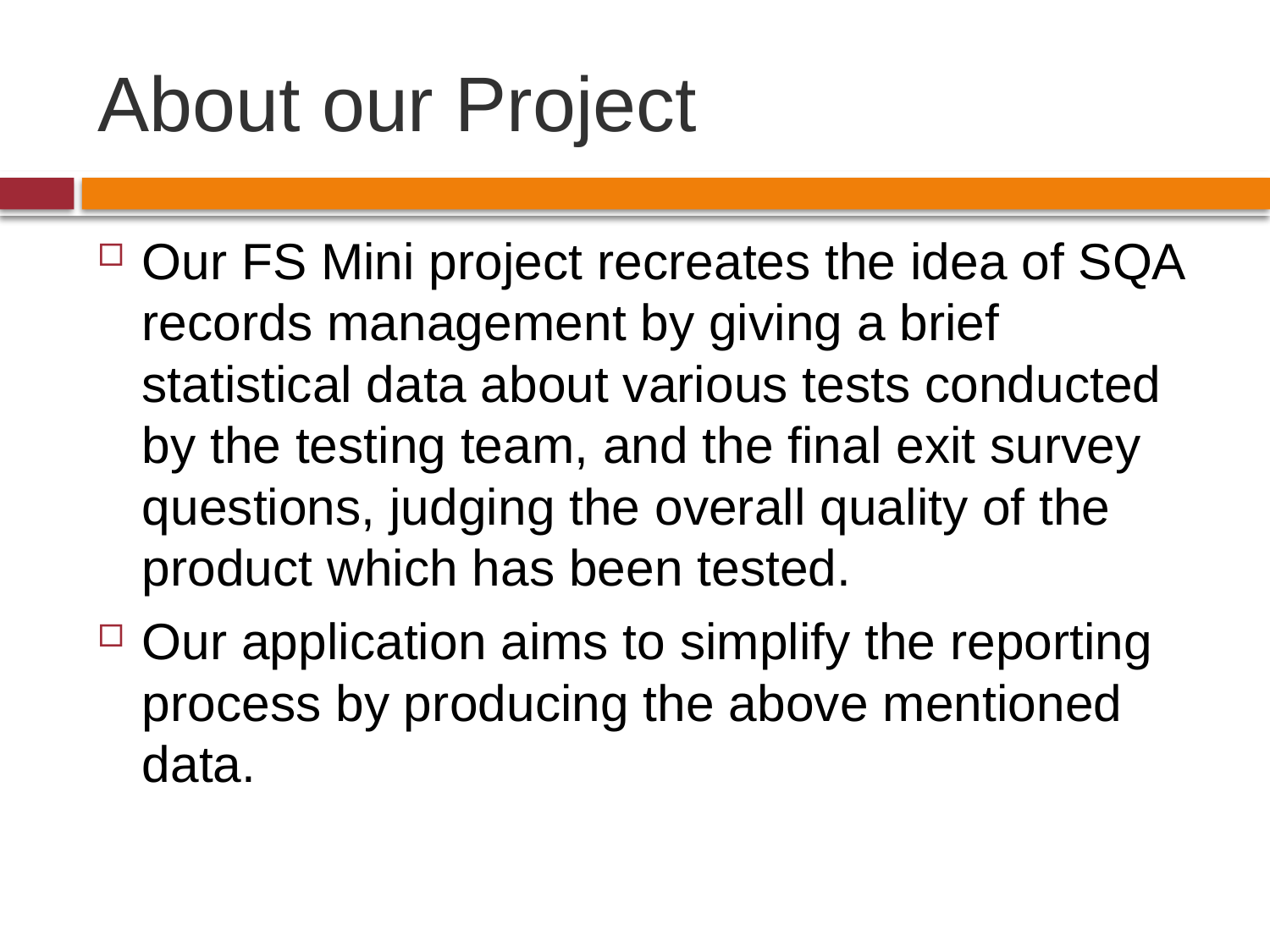

# About our Project
Our FS Mini project recreates the idea of SQA records management by giving a brief statistical data about various tests conducted by the testing team, and the final exit survey questions, judging the overall quality of the product which has been tested.
Our application aims to simplify the reporting process by producing the above mentioned data.